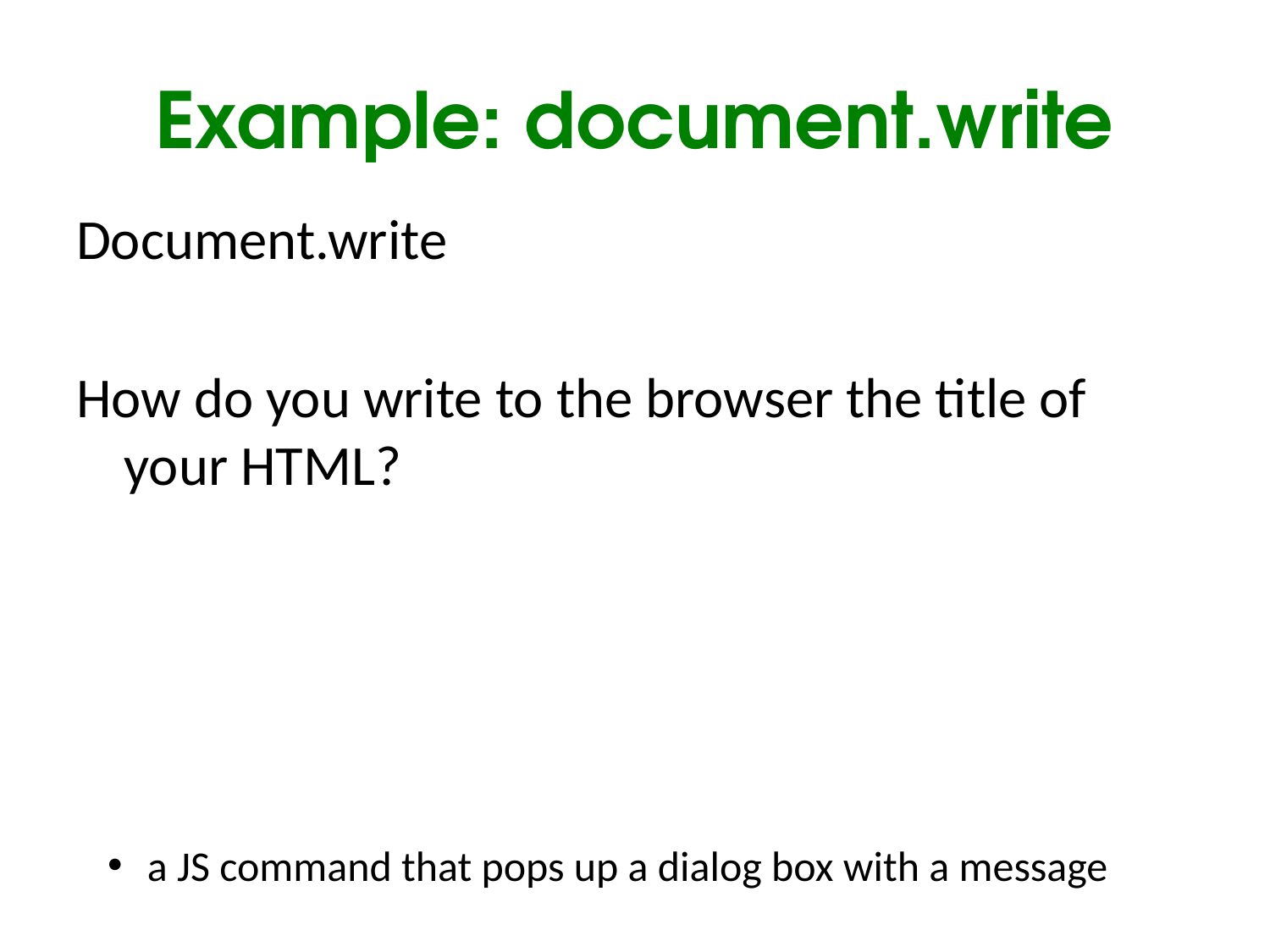

# Example: document.write
Document.write

How do you write to the browser the title of your HTML?

a JS command that pops up a dialog box with a message